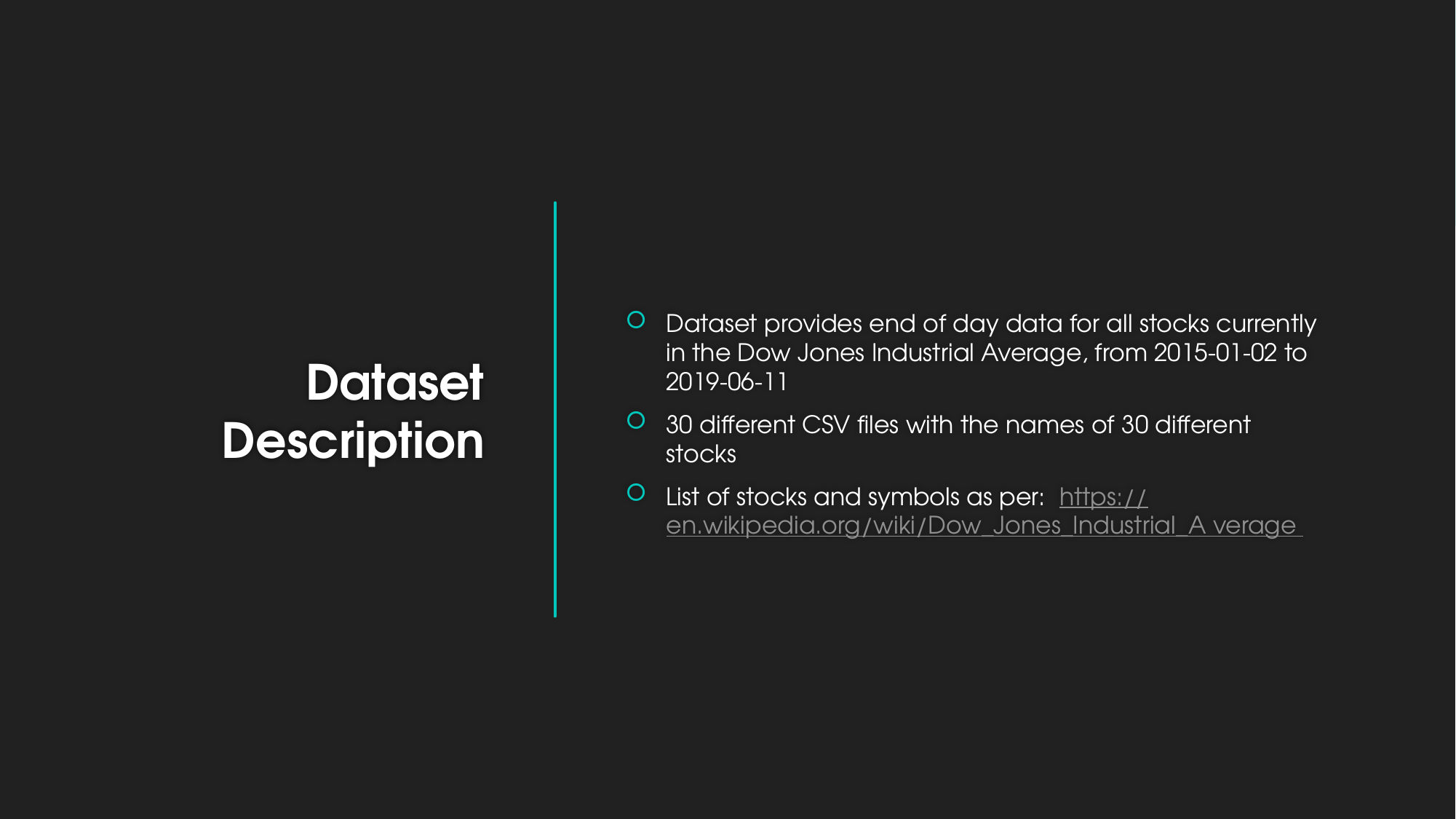

# Dataset Description
Dataset provides end of day data for all stocks currently in the Dow Jones Industrial Average, from 2015-01-02 to 2019-06-11
30 different CSV files with the names of 30 different stocks
List of stocks and symbols as per:  https://en.wikipedia.org/wiki/Dow_Jones_Industrial_A verage